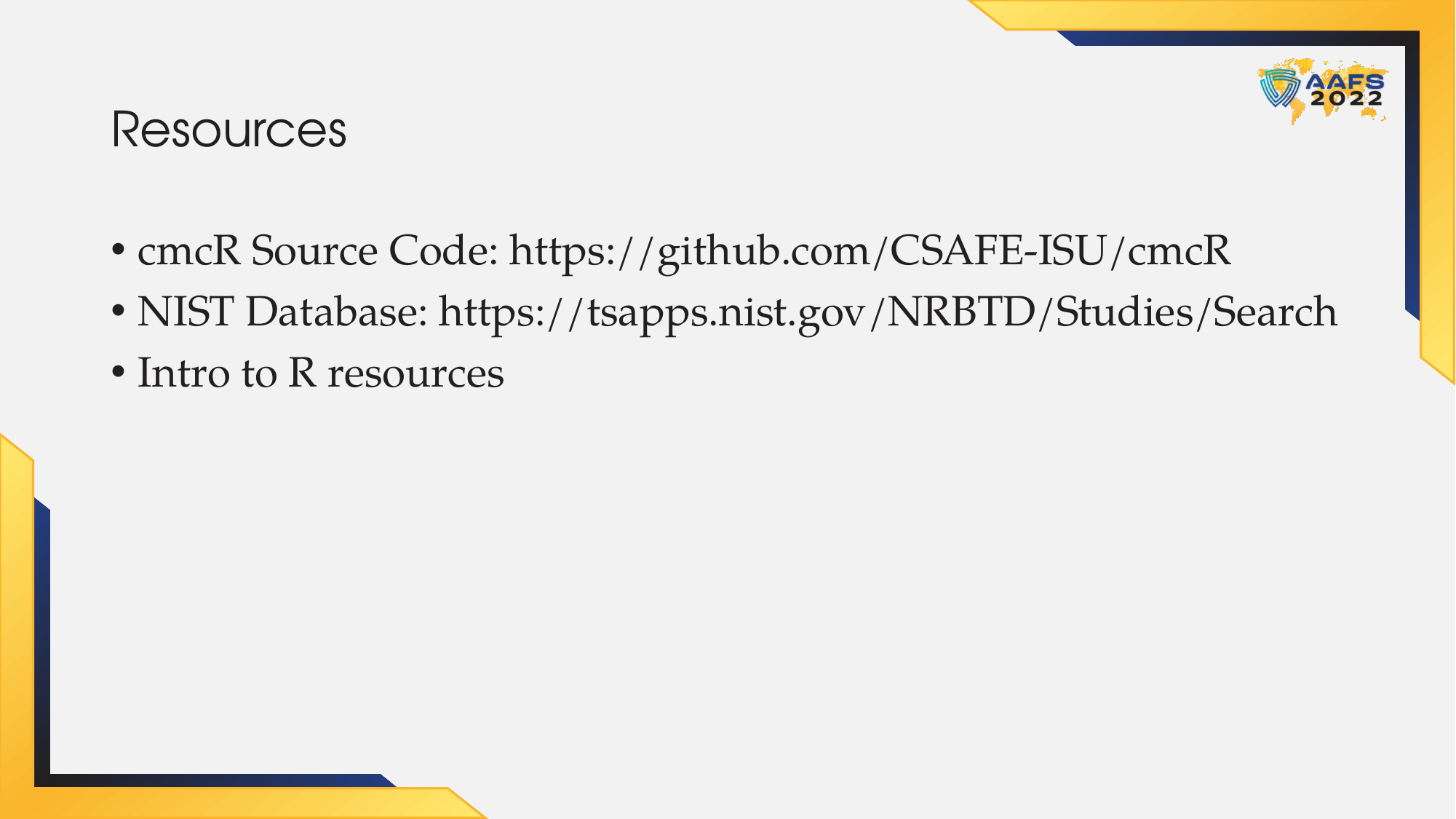

# Resources
cmcR Source Code: https://github.com/CSAFE-ISU/cmcR
NIST Database: https://tsapps.nist.gov/NRBTD/Studies/Search
Intro to R resources